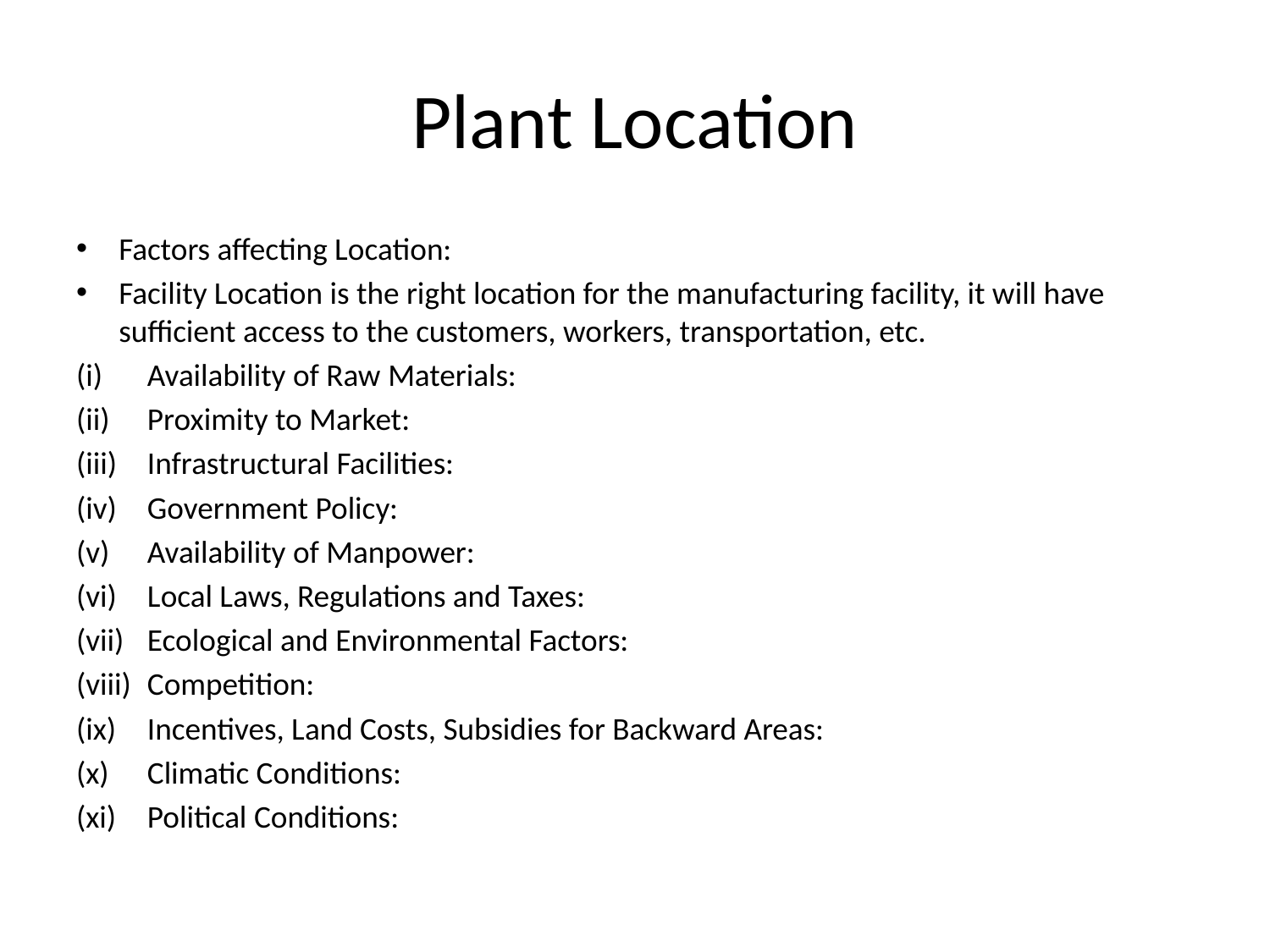

# Plant Location
Factors affecting Location:
Facility Location is the right location for the manufacturing facility, it will have sufficient access to the customers, workers, transportation, etc.
Availability of Raw Materials:
Proximity to Market:
Infrastructural Facilities:
Government Policy:
Availability of Manpower:
Local Laws, Regulations and Taxes:
Ecological and Environmental Factors:
Competition:
Incentives, Land Costs, Subsidies for Backward Areas:
Climatic Conditions:
Political Conditions: